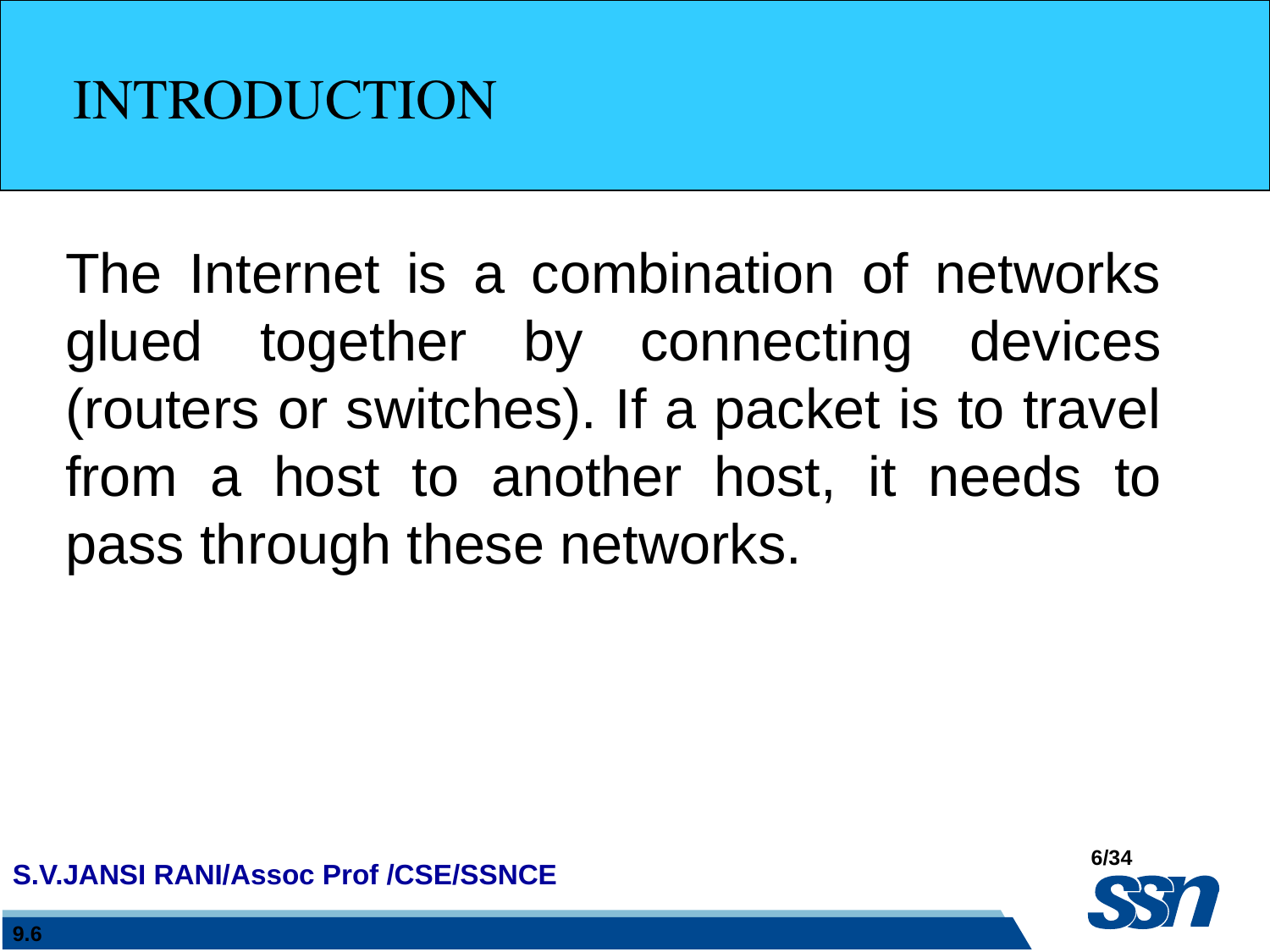

INTRODUCTION

The Internet is a combination of networks glued together by connecting devices (routers or switches). If a packet is to travel from a host to another host, it needs to pass through these networks.
9.6